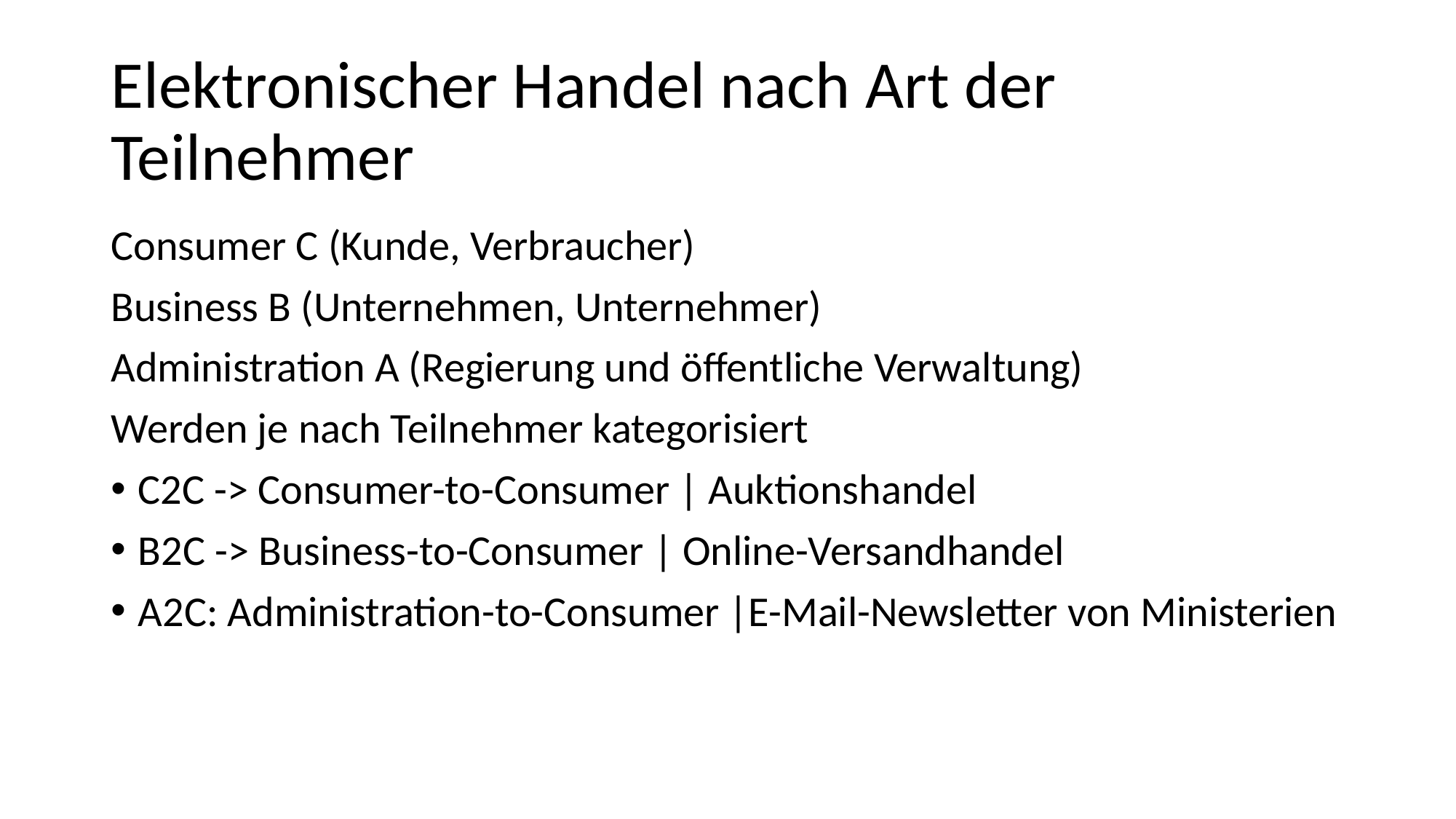

# Elektronischer Handel nach Art der Teilnehmer
Consumer C (Kunde, Verbraucher)
Business B (Unternehmen, Unternehmer)
Administration A (Regierung und öffentliche Verwaltung)
Werden je nach Teilnehmer kategorisiert
C2C -> Consumer-to-Consumer | Auktionshandel
B2C -> Business-to-Consumer | Online-Versandhandel
A2C: Administration-to-Consumer |E-Mail-Newsletter von Ministerien